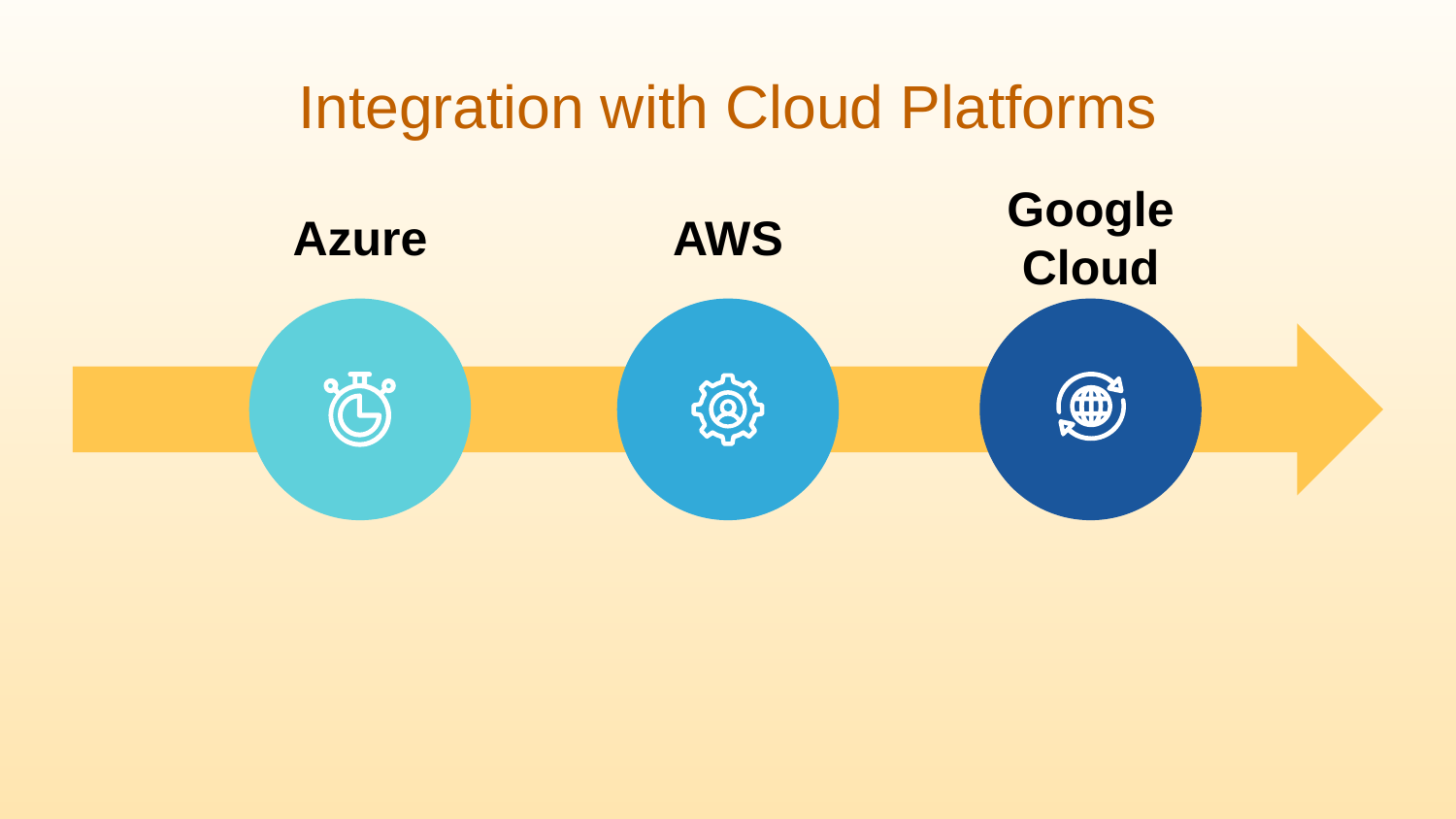

# Integration with Cloud Platforms
Azure
AWS
Google Cloud